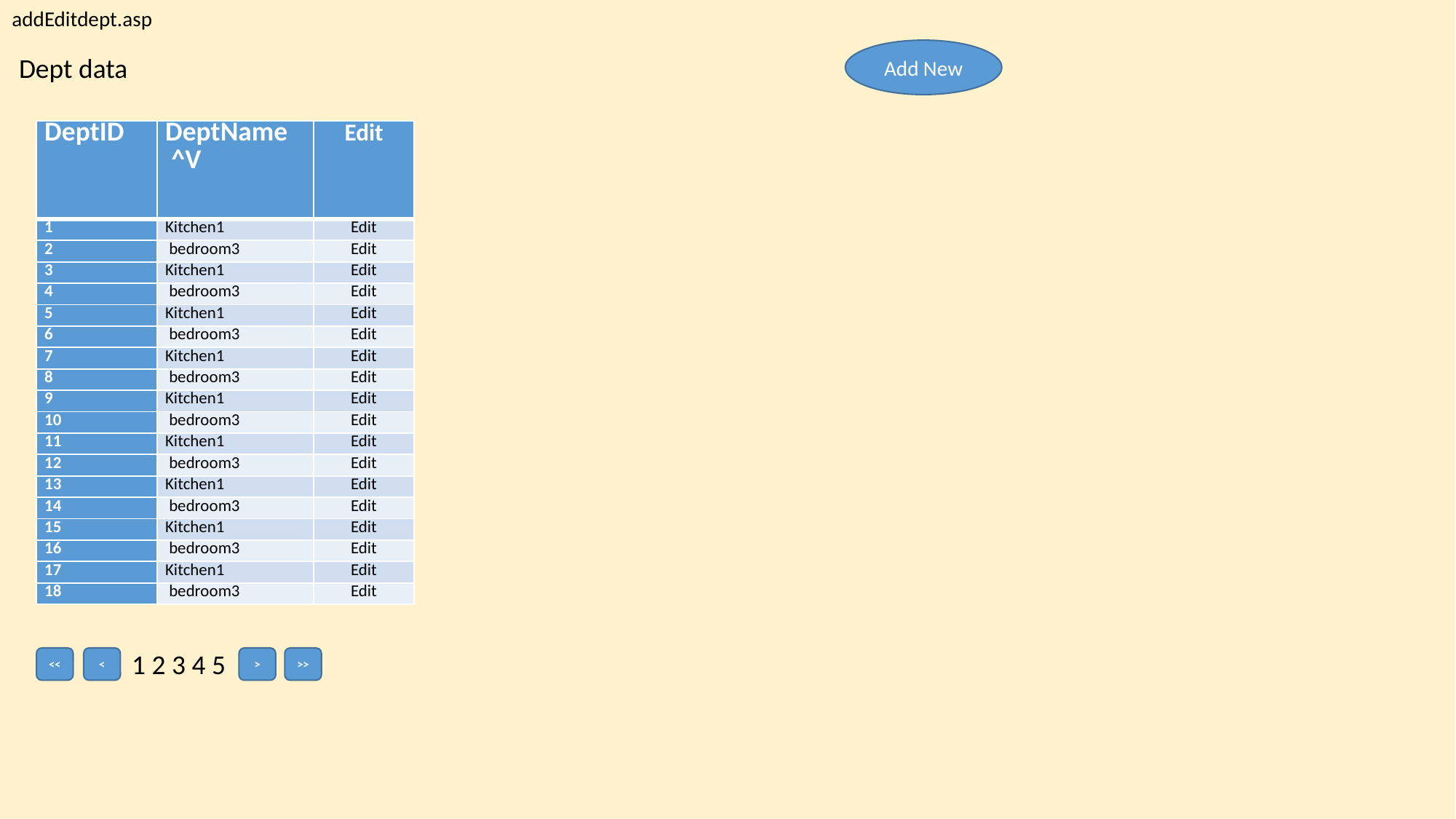

addEditdept.asp
Add New
Dept data
| DeptID | DeptName ^V | Edit |
| --- | --- | --- |
| 1 | Kitchen1 | Edit |
| 2 | bedroom3 | Edit |
| 3 | Kitchen1 | Edit |
| 4 | bedroom3 | Edit |
| 5 | Kitchen1 | Edit |
| 6 | bedroom3 | Edit |
| 7 | Kitchen1 | Edit |
| 8 | bedroom3 | Edit |
| 9 | Kitchen1 | Edit |
| 10 | bedroom3 | Edit |
| 11 | Kitchen1 | Edit |
| 12 | bedroom3 | Edit |
| 13 | Kitchen1 | Edit |
| 14 | bedroom3 | Edit |
| 15 | Kitchen1 | Edit |
| 16 | bedroom3 | Edit |
| 17 | Kitchen1 | Edit |
| 18 | bedroom3 | Edit |
1 2 3 4 5
<<
<
>
>>